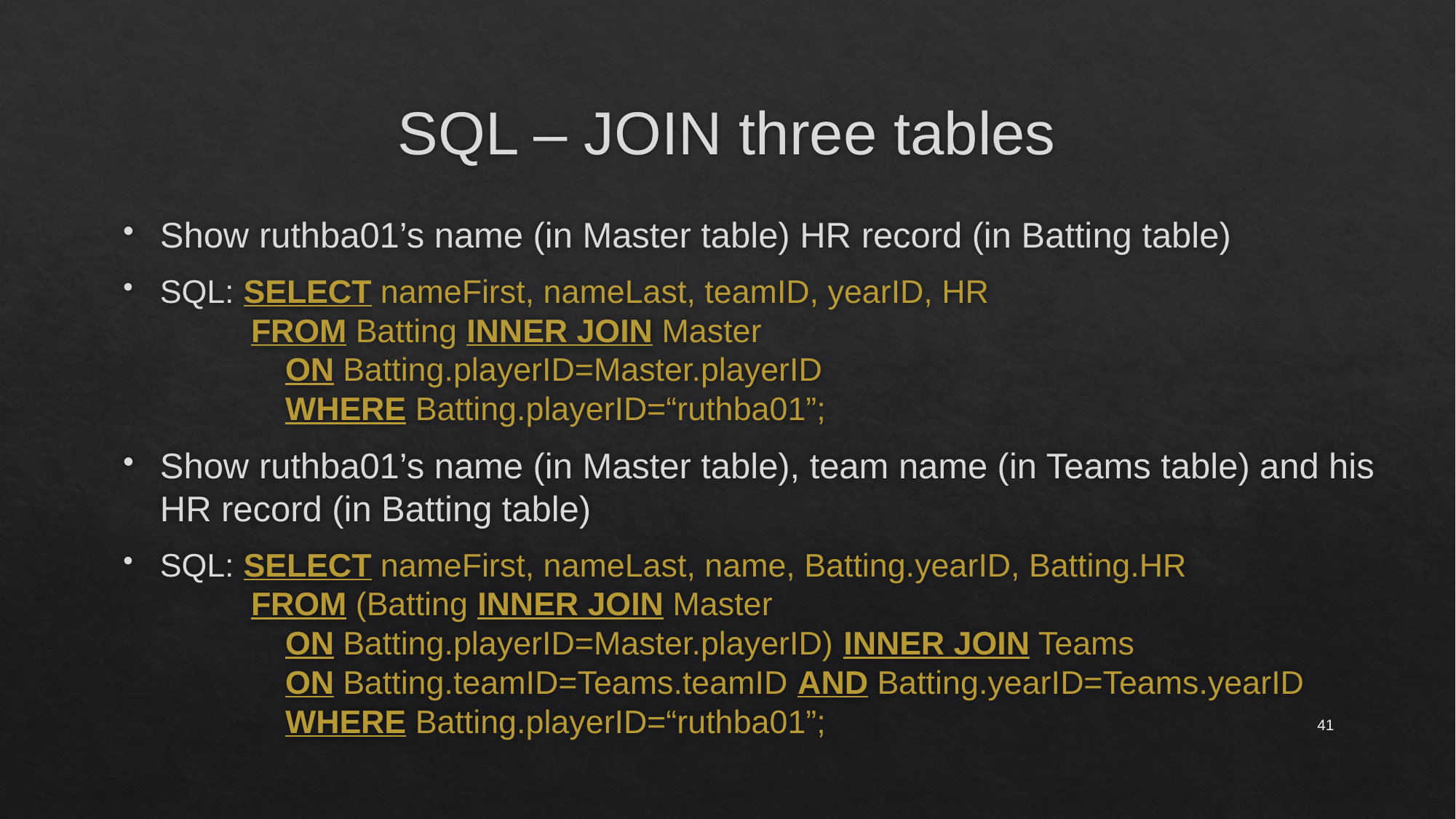

# SQL – JOIN three tables
Show ruthba01’s name (in Master table) HR record (in Batting table)
SQL: SELECT nameFirst, nameLast, teamID, yearID, HR
          FROM Batting INNER JOIN Master
		  ON Batting.playerID=Master.playerID
		  WHERE Batting.playerID=“ruthba01”;
Show ruthba01’s name (in Master table), team name (in Teams table) and his HR record (in Batting table)
SQL: SELECT nameFirst, nameLast, name, Batting.yearID, Batting.HR
          FROM (Batting INNER JOIN Master
		  ON Batting.playerID=Master.playerID) INNER JOIN Teams
		  ON Batting.teamID=Teams.teamID AND Batting.yearID=Teams.yearID
		  WHERE Batting.playerID=“ruthba01”;
41